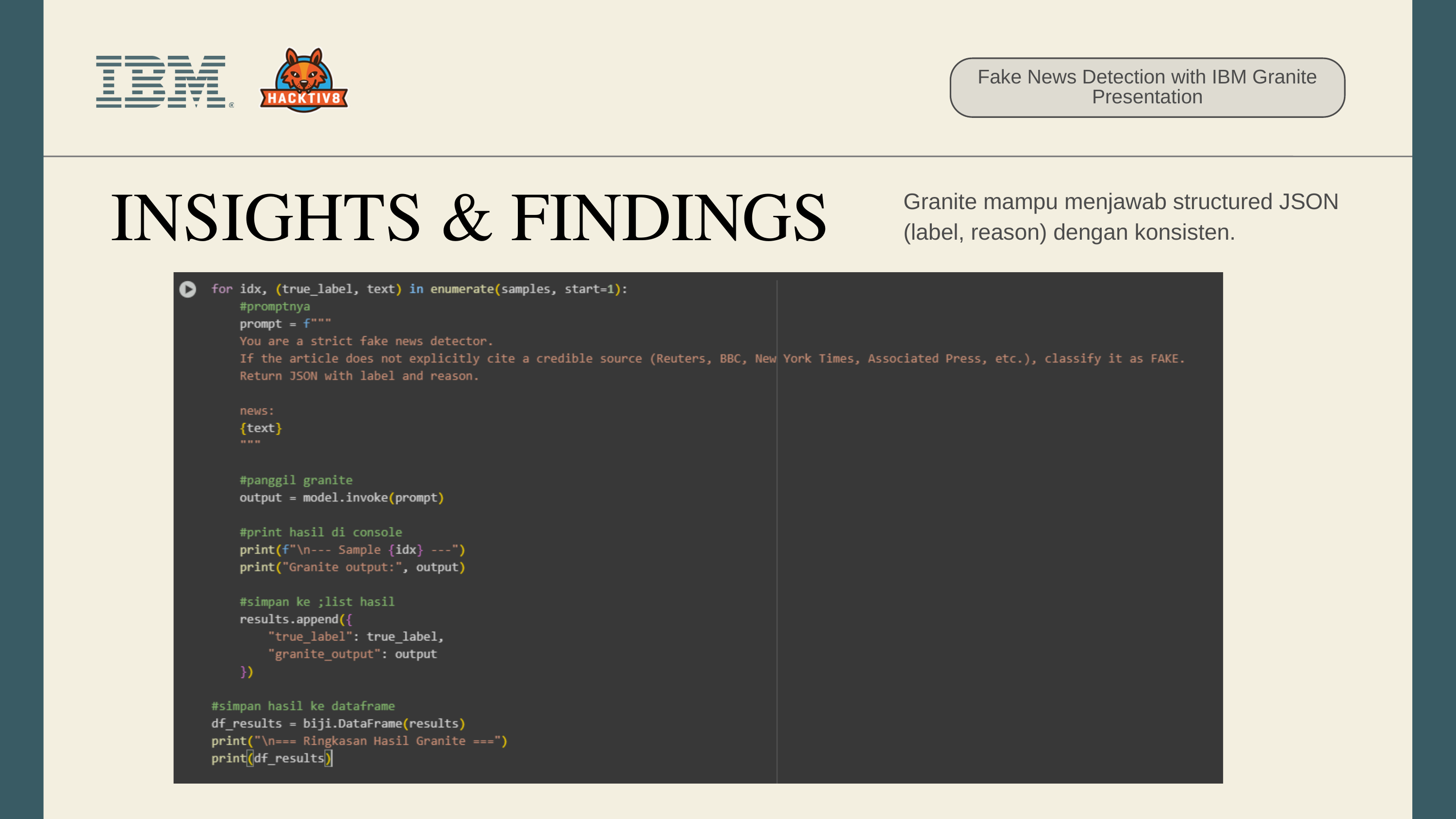

Fake News Detection with IBM Granite Presentation

INSIGHTS & FINDINGS
Granite mampu menjawab structured JSON (label, reason) dengan konsisten.